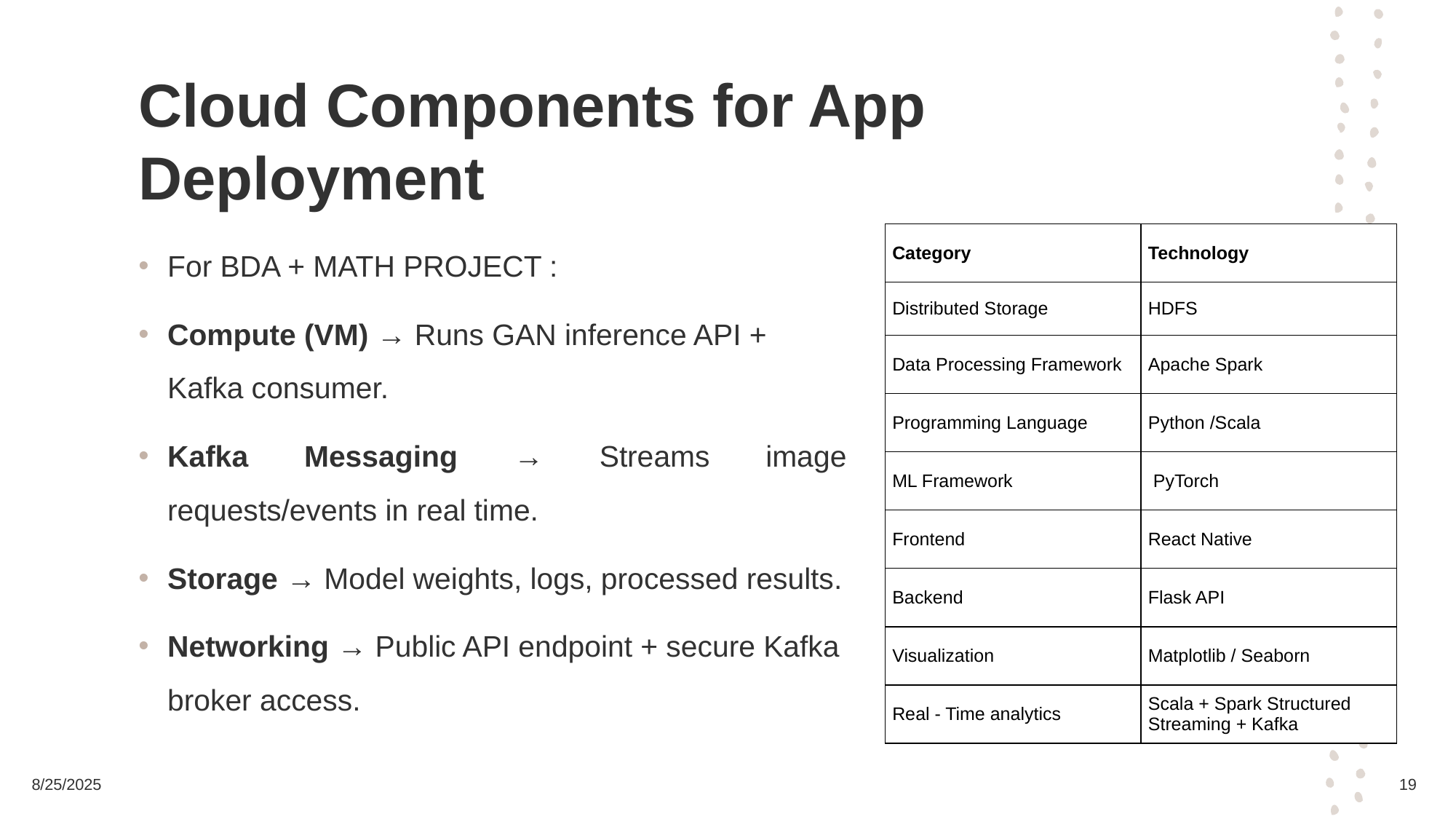

# Cloud Components for App Deployment
For BDA + MATH PROJECT :
Compute (VM) → Runs GAN inference API + Kafka consumer.
Kafka Messaging → Streams image requests/events in real time.
Storage → Model weights, logs, processed results.
Networking → Public API endpoint + secure Kafka broker access.

| Category | Technology |
| --- | --- |
| Distributed Storage | HDFS |
| Data Processing Framework | Apache Spark |
| Programming Language | Python /Scala |
| ML Framework | PyTorch |
| Frontend | React Native |
| Backend | Flask API |
| Visualization | Matplotlib / Seaborn |
| Real - Time analytics | Scala + Spark Structured Streaming + Kafka |

8/25/2025
19